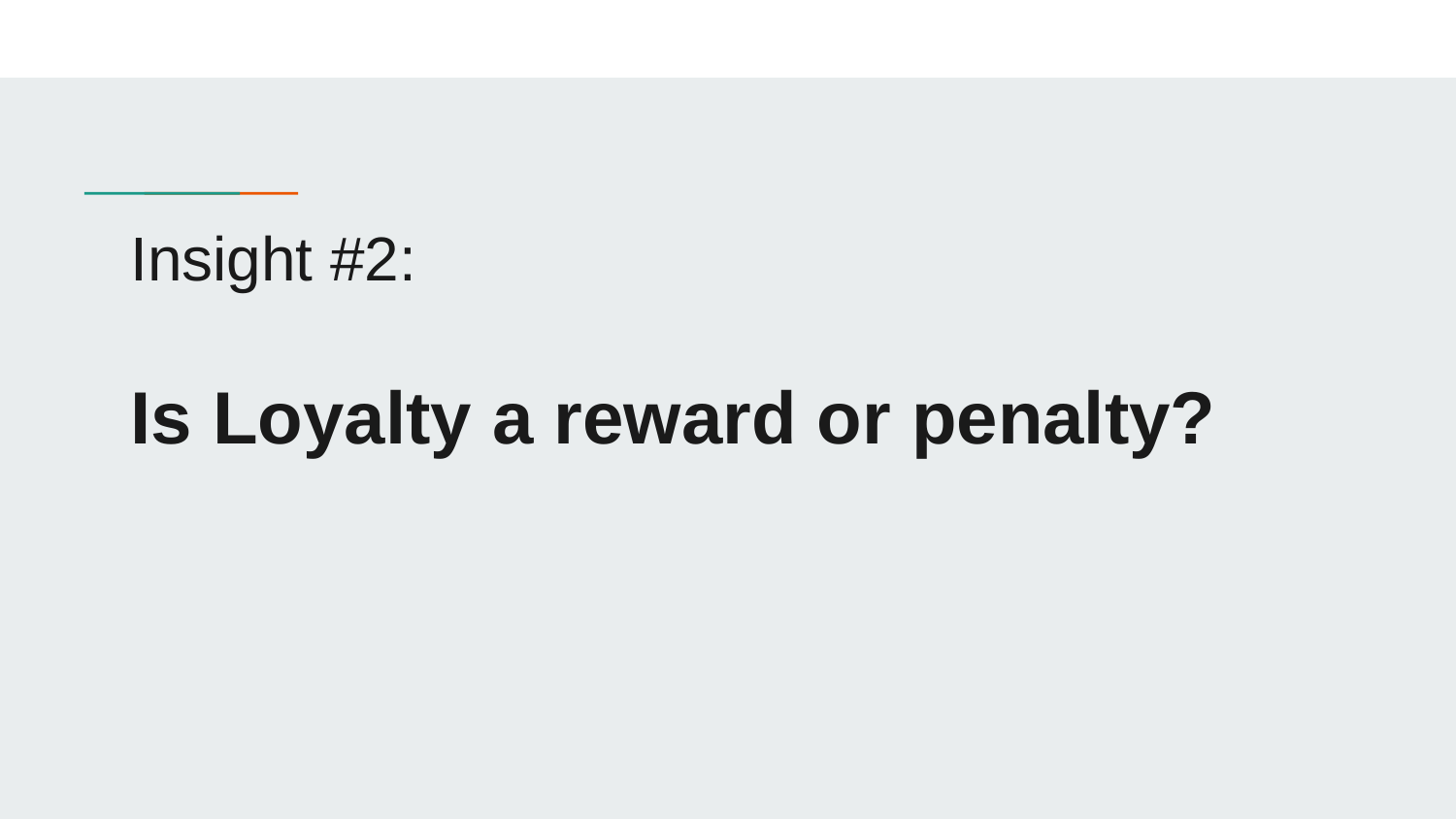

# Insight #2:

Is Loyalty a reward or penalty?